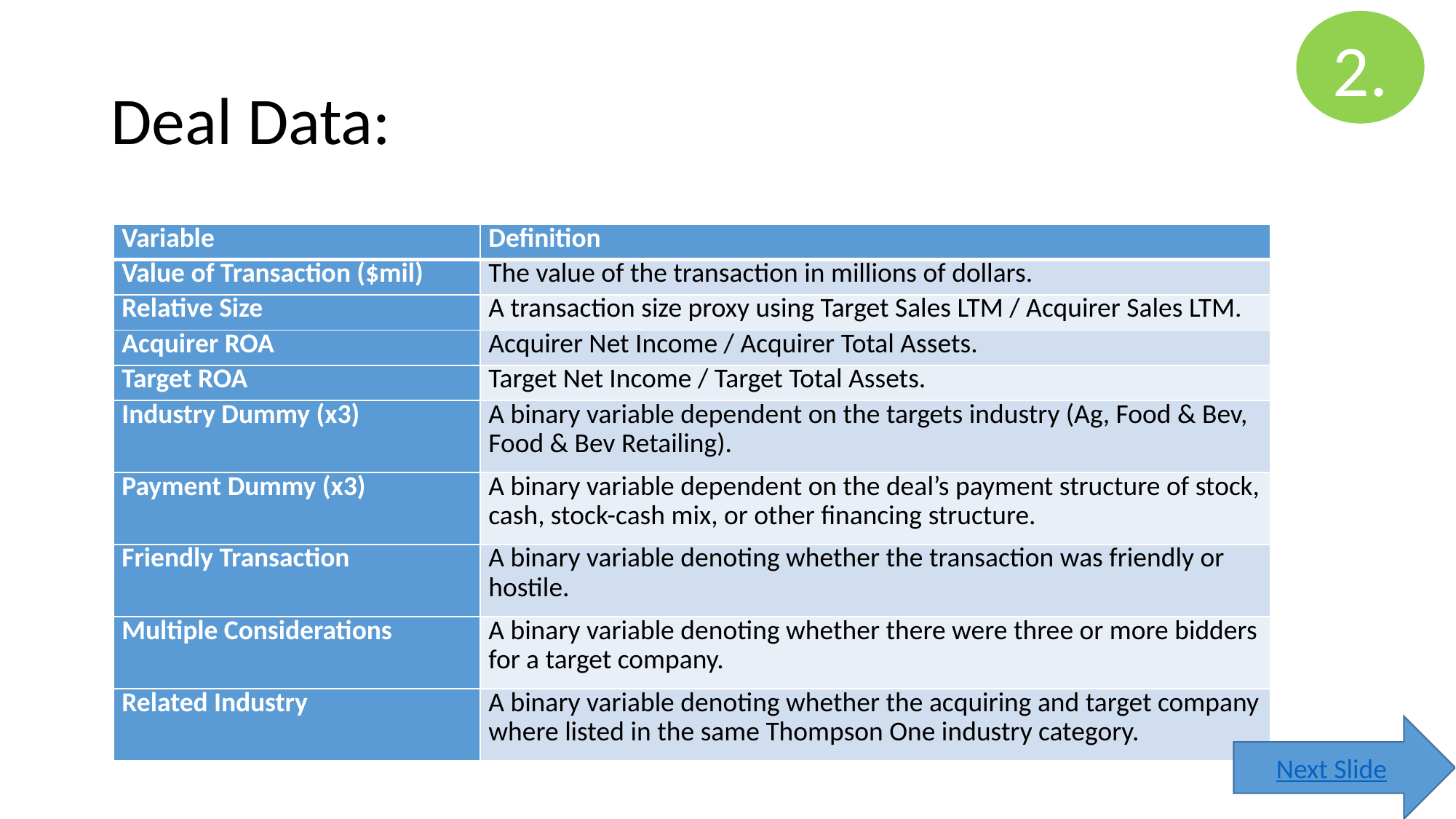

2.
# Deal Data:
| Variable | Definition |
| --- | --- |
| Value of Transaction ($mil) | The value of the transaction in millions of dollars. |
| Relative Size | A transaction size proxy using Target Sales LTM / Acquirer Sales LTM. |
| Acquirer ROA | Acquirer Net Income / Acquirer Total Assets. |
| Target ROA | Target Net Income / Target Total Assets. |
| Industry Dummy (x3) | A binary variable dependent on the targets industry (Ag, Food & Bev, Food & Bev Retailing). |
| Payment Dummy (x3) | A binary variable dependent on the deal’s payment structure of stock, cash, stock-cash mix, or other financing structure. |
| Friendly Transaction | A binary variable denoting whether the transaction was friendly or hostile. |
| Multiple Considerations | A binary variable denoting whether there were three or more bidders for a target company. |
| Related Industry | A binary variable denoting whether the acquiring and target company where listed in the same Thompson One industry category. |
Next Slide